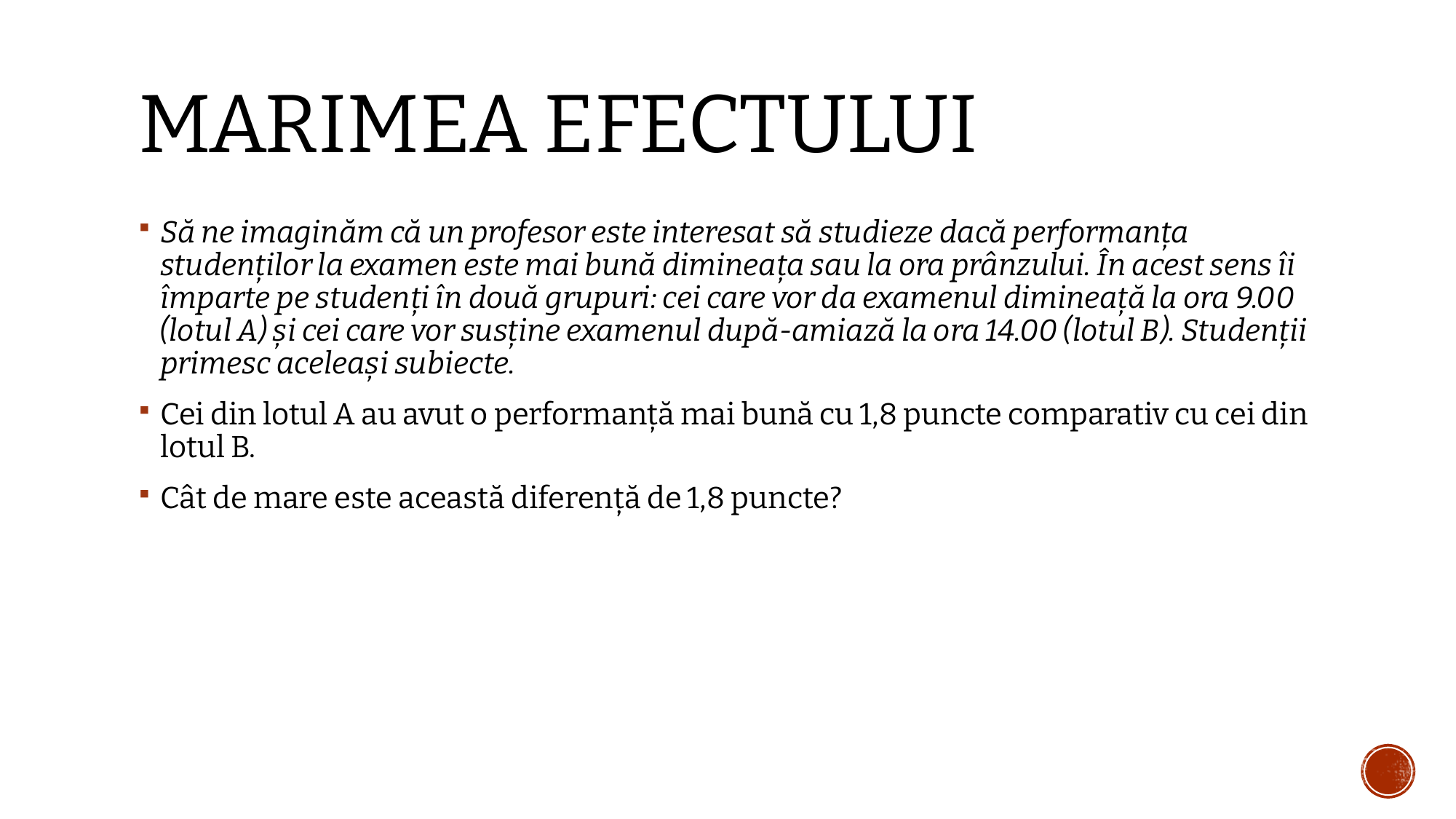

# Marimea efectului
Să ne imaginăm că un profesor este interesat să studieze dacă performanța studenților la examen este mai bună dimineața sau la ora prânzului. În acest sens îi împarte pe studenți în două grupuri: cei care vor da examenul dimineață la ora 9.00 (lotul A) și cei care vor susține examenul după-amiază la ora 14.00 (lotul B). Studenții primesc aceleași subiecte.
Cei din lotul A au avut o performanță mai bună cu 1,8 puncte comparativ cu cei din lotul B.
Cât de mare este această diferență de 1,8 puncte?